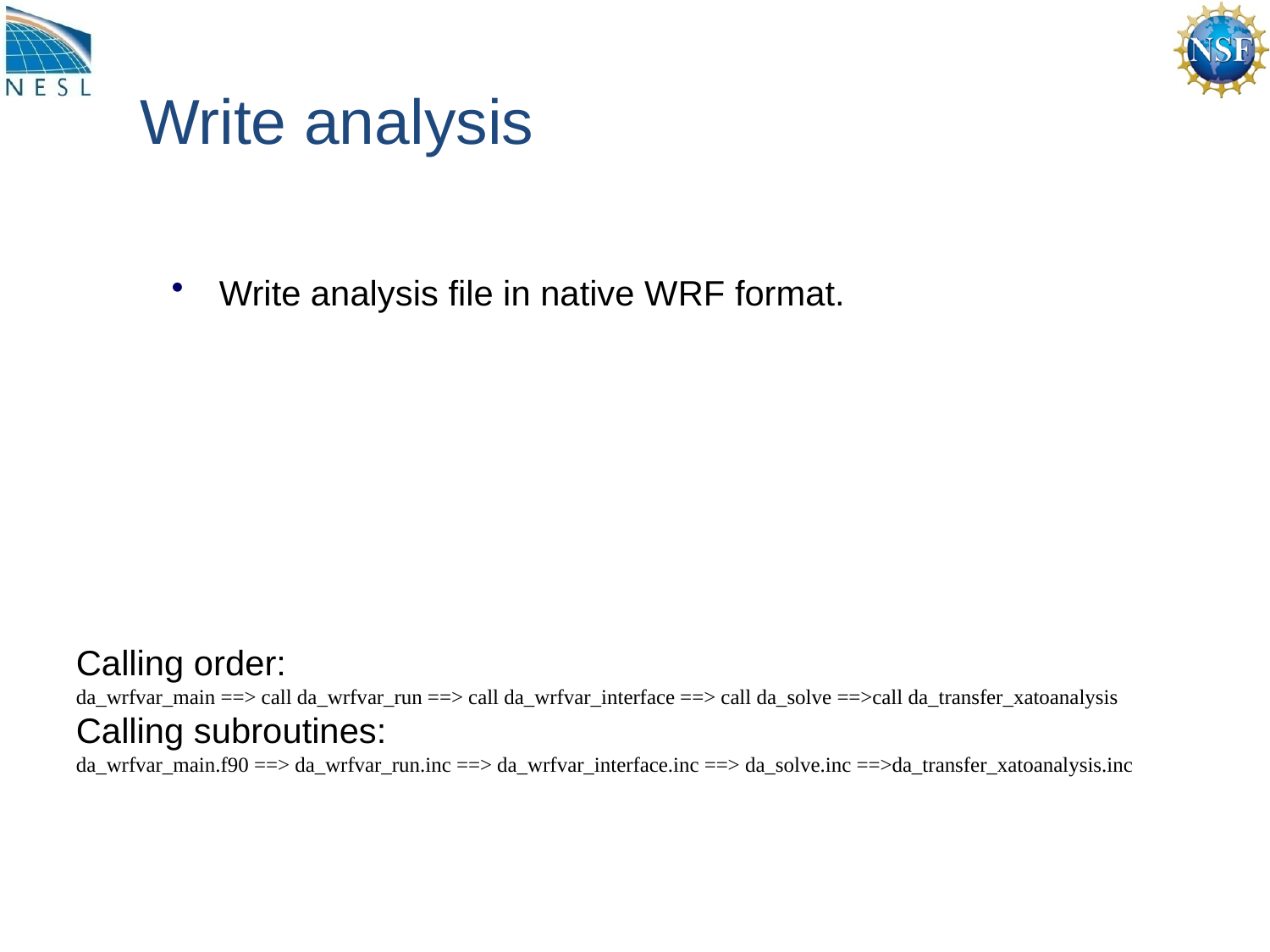

# Write analysis
Write analysis file in native WRF format.
Calling order:
da_wrfvar_main ==> call da_wrfvar_run ==> call da_wrfvar_interface ==> call da_solve ==>call da_transfer_xatoanalysis
Calling subroutines:
da_wrfvar_main.f90 ==> da_wrfvar_run.inc ==> da_wrfvar_interface.inc ==> da_solve.inc ==>da_transfer_xatoanalysis.inc